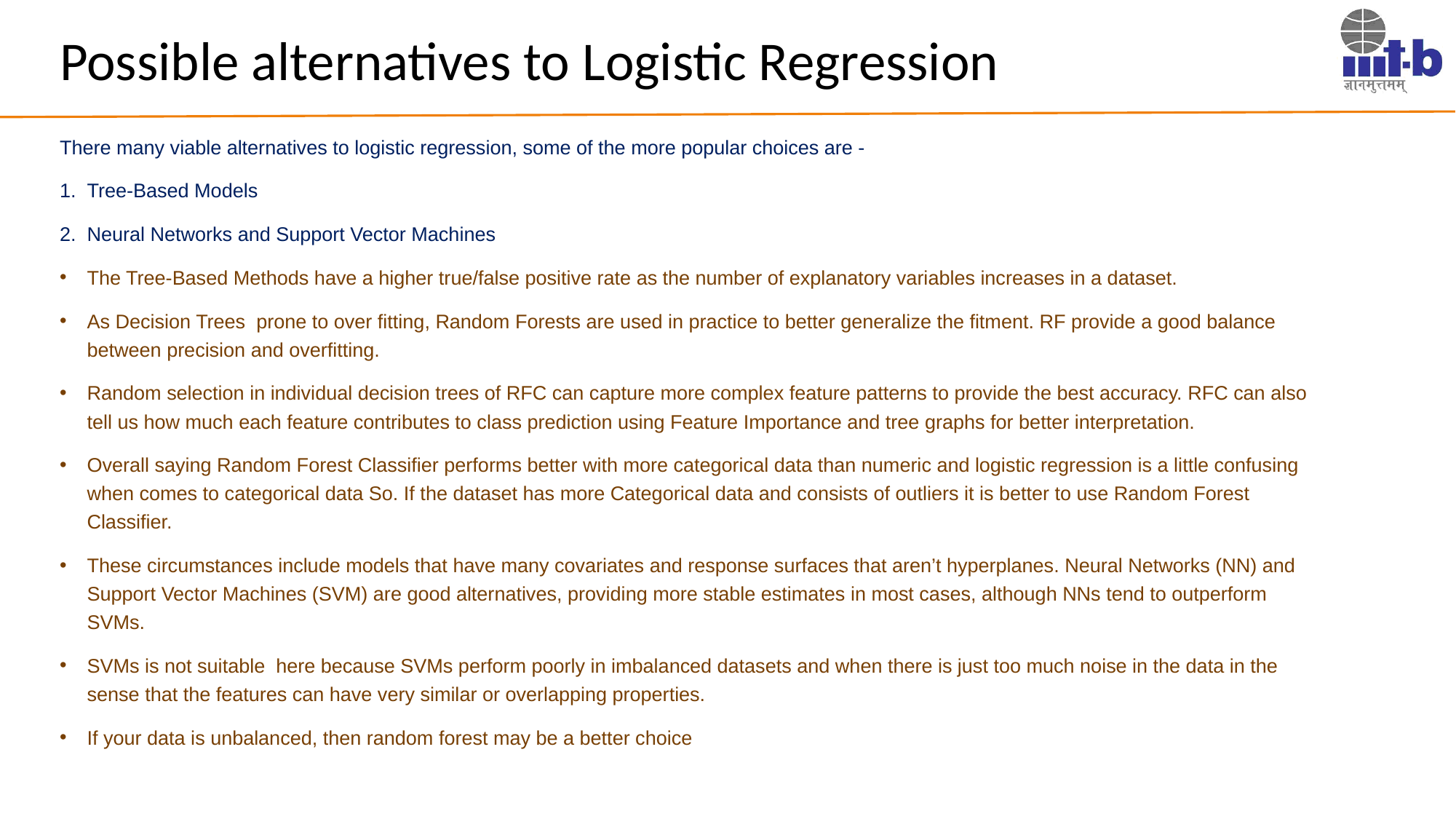

# Possible alternatives to Logistic Regression
There many viable alternatives to logistic regression, some of the more popular choices are -
Tree-Based Models
Neural Networks and Support Vector Machines
The Tree-Based Methods have a higher true/false positive rate as the number of explanatory variables increases in a dataset.
As Decision Trees  prone to over fitting, Random Forests are used in practice to better generalize the fitment. RF provide a good balance between precision and overfitting.
Random selection in individual decision trees of RFC can capture more complex feature patterns to provide the best accuracy. RFC can also tell us how much each feature contributes to class prediction using Feature Importance and tree graphs for better interpretation.
Overall saying Random Forest Classifier performs better with more categorical data than numeric and logistic regression is a little confusing when comes to categorical data So. If the dataset has more Categorical data and consists of outliers it is better to use Random Forest Classifier.
These circumstances include models that have many covariates and response surfaces that aren’t hyperplanes. Neural Networks (NN) and Support Vector Machines (SVM) are good alternatives, providing more stable estimates in most cases, although NNs tend to outperform SVMs.
SVMs is not suitable  here because SVMs perform poorly in imbalanced datasets and when there is just too much noise in the data in the sense that the features can have very similar or overlapping properties.
If your data is unbalanced, then random forest may be a better choice